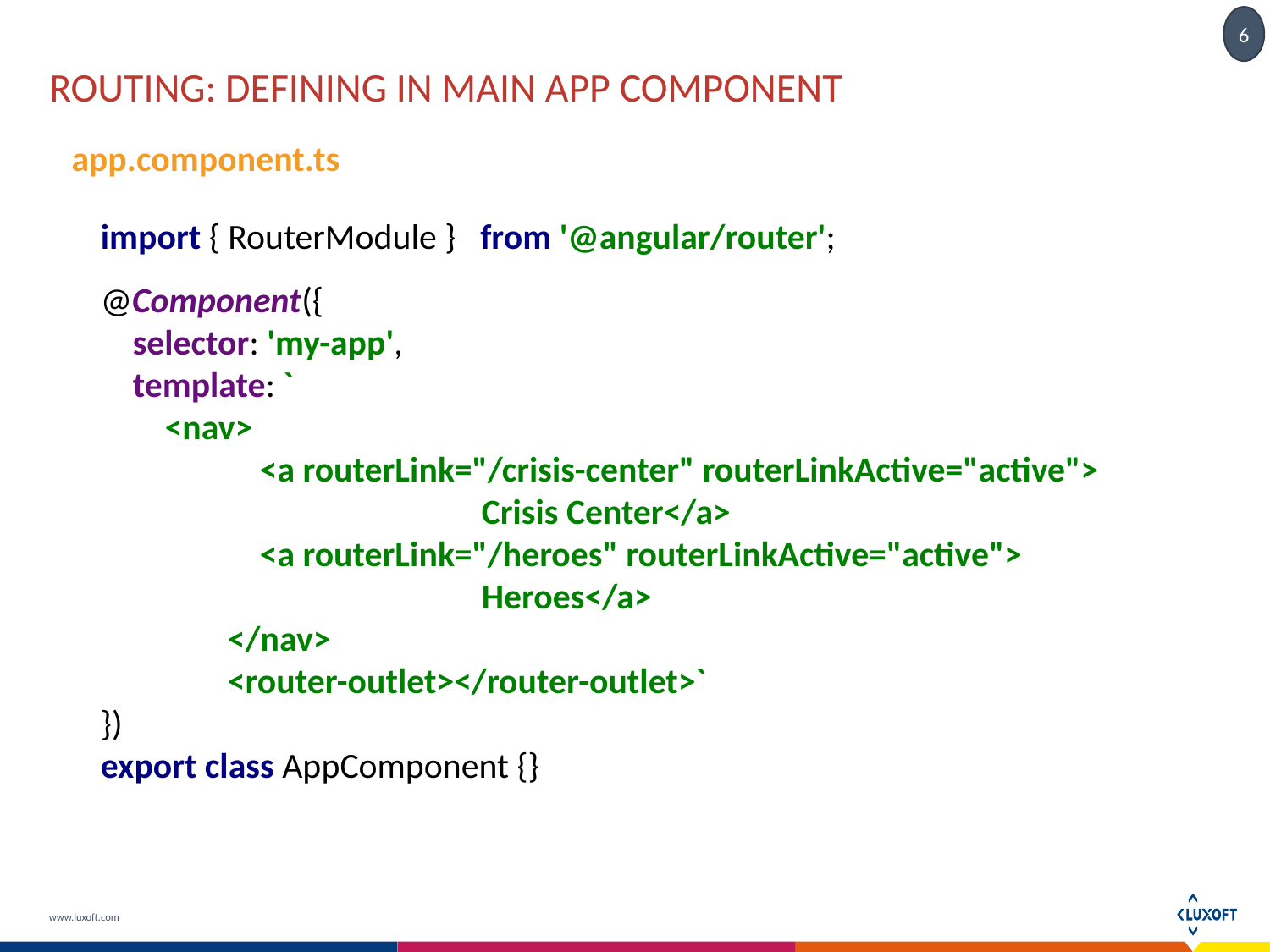

# Routing: defining in main app component
app.component.ts
import { RouterModule }   from '@angular/router';
@Component({
    selector: 'my-app',
    template: `
        <nav>
	    <a routerLink="/crisis-center" routerLinkActive="active">
			Crisis Center</a>
	    <a routerLink="/heroes" routerLinkActive="active">
			Heroes</a>
	</nav>
	<router-outlet></router-outlet>`
})
export class AppComponent {}